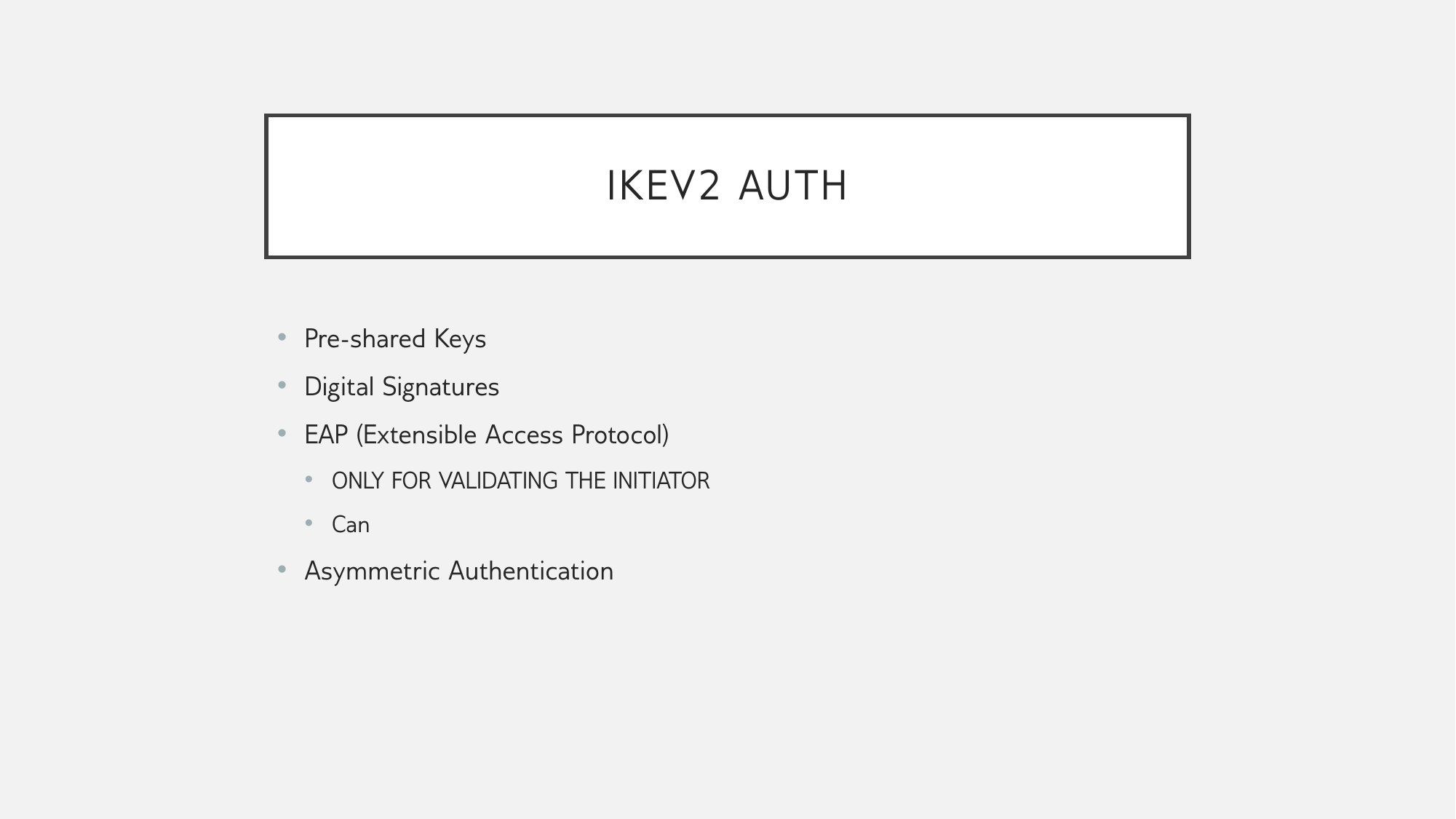

# IKEv2 AUTH
Pre-shared Keys
Digital Signatures
EAP (Extensible Access Protocol)
ONLY FOR VALIDATING THE INITIATOR
Can
Asymmetric Authentication